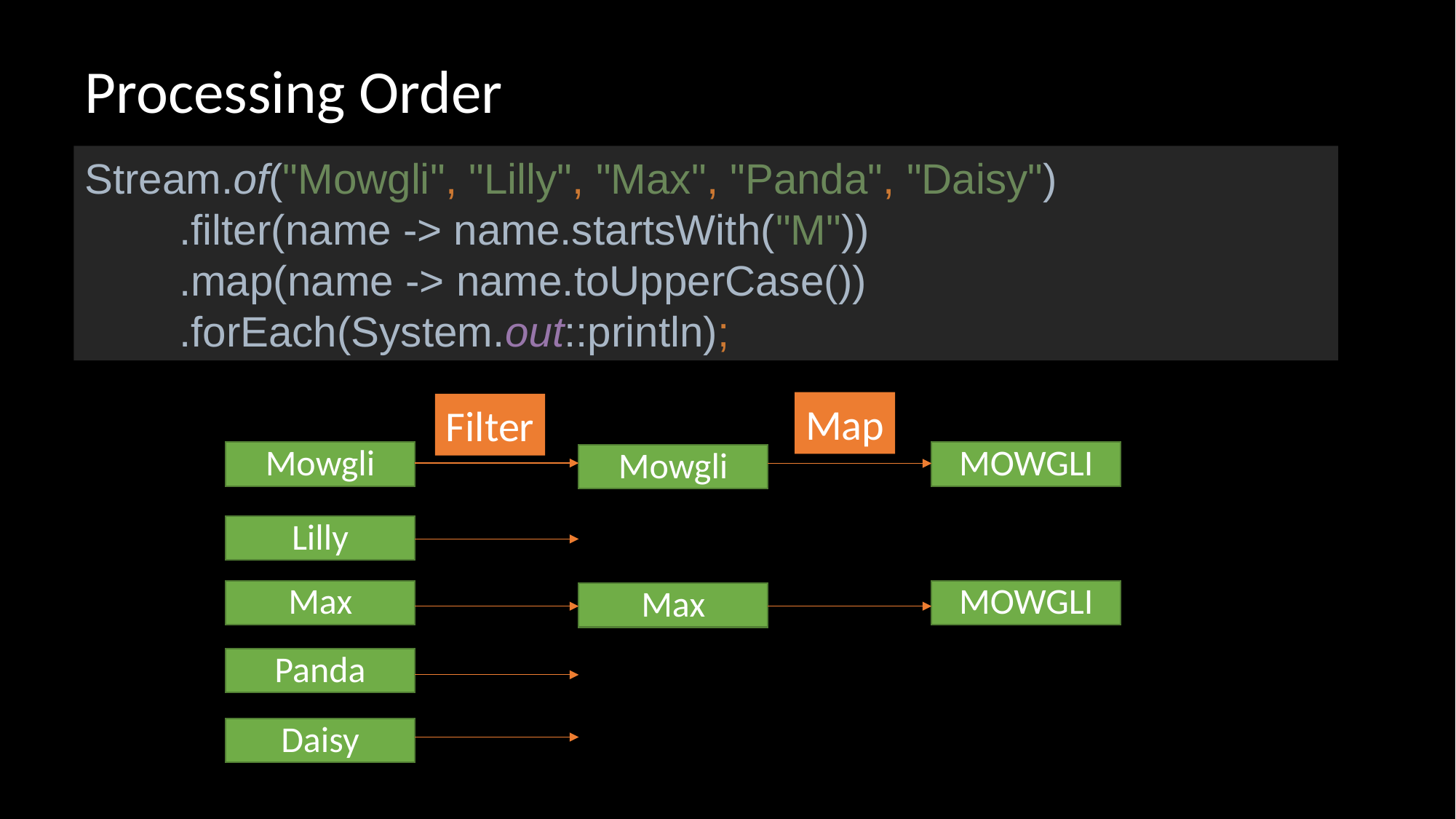

# Processing Order
Stream.of("Mowgli", "Lilly", "Max", "Panda", "Daisy")
        .filter(name -> name.startsWith("M"))
        .map(name -> name.toUpperCase())
        .forEach(System.out::println);
Map
Filter
Mowgli
MOWGLI
Mowgli
Lilly
Max
MOWGLI
Max
Panda
Daisy